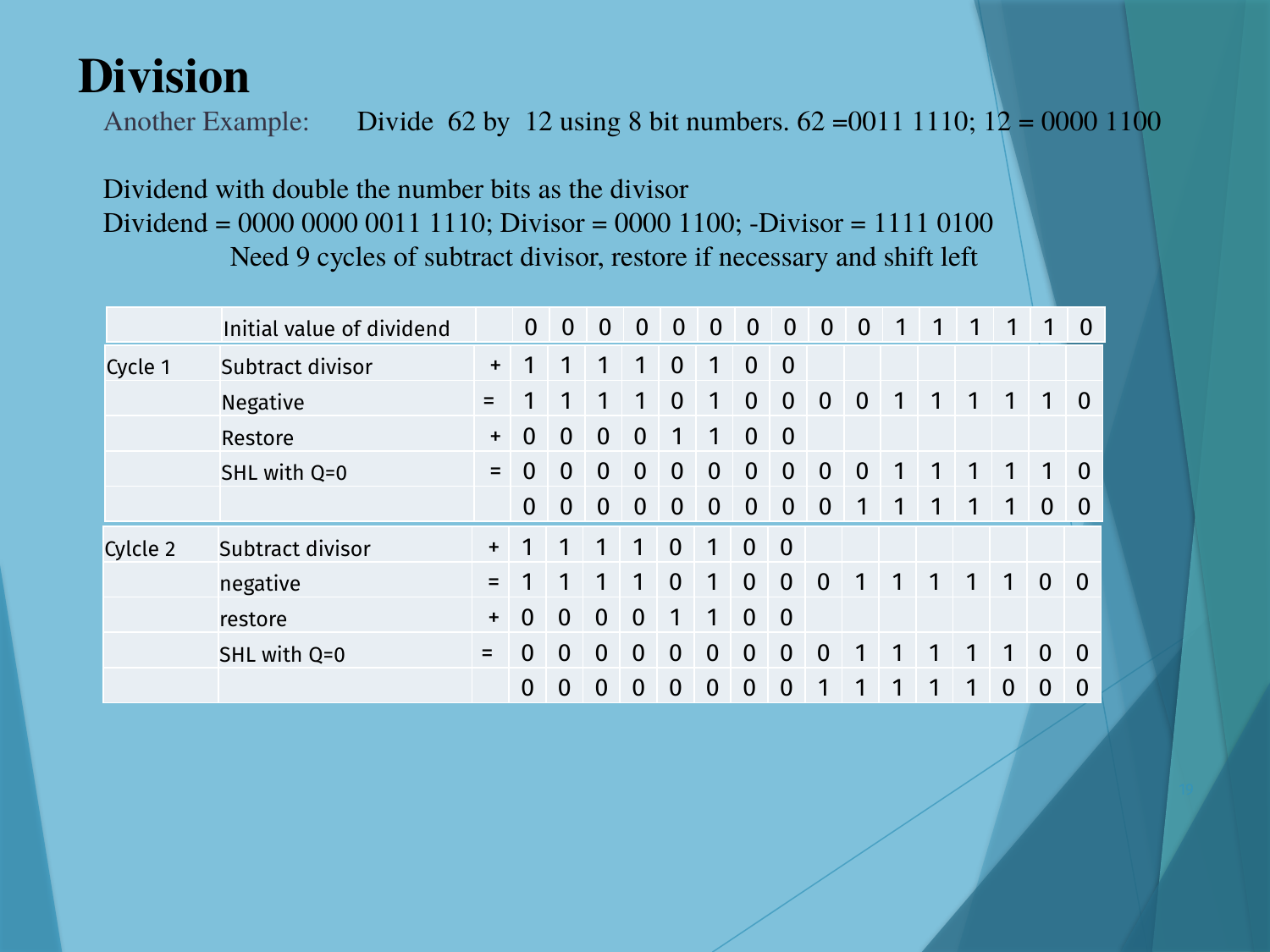

Division
Another Example:	Divide  62 by  12 using 8 bit numbers. 62 =0011 1110; 12 = 0000 1100

Dividend with double the number bits as the divisor
Dividend = 0000 0000 0011 1110; Divisor = 0000 1100; -Divisor = 1111 0100
	Need 9 cycles of subtract divisor, restore if necessary and shift left
|  | Initial value of dividend |  | 0 | 0 | 0 | 0 | 0 | 0 | 0 | 0 | 0 | 0 | 1 | 1 | 1 | 1 | 1 | 0 |
| --- | --- | --- | --- | --- | --- | --- | --- | --- | --- | --- | --- | --- | --- | --- | --- | --- | --- | --- |
| Cycle 1 | Subtract divisor | + | 1 | 1 | 1 | 1 | 0 | 1 | 0 | 0 |  |  |  |  |  |  |  |  |
| --- | --- | --- | --- | --- | --- | --- | --- | --- | --- | --- | --- | --- | --- | --- | --- | --- | --- | --- |
|  | Negative | = | 1 | 1 | 1 | 1 | 0 | 1 | 0 | 0 | 0 | 0 | 1 | 1 | 1 | 1 | 1 | 0 |
|  | Restore | + | 0 | 0 | 0 | 0 | 1 | 1 | 0 | 0 |  |  |  |  |  |  |  |  |
|  | SHL with Q=0 | = | 0 | 0 | 0 | 0 | 0 | 0 | 0 | 0 | 0 | 0 | 1 | 1 | 1 | 1 | 1 | 0 |
|  |  |  | 0 | 0 | 0 | 0 | 0 | 0 | 0 | 0 | 0 | 1 | 1 | 1 | 1 | 1 | 0 | 0 |
| Cylcle 2 | Subtract divisor | + | 1 | 1 | 1 | 1 | 0 | 1 | 0 | 0 |  |  |  |  |  |  |  |  |
| --- | --- | --- | --- | --- | --- | --- | --- | --- | --- | --- | --- | --- | --- | --- | --- | --- | --- | --- |
|  | negative | = | 1 | 1 | 1 | 1 | 0 | 1 | 0 | 0 | 0 | 1 | 1 | 1 | 1 | 1 | 0 | 0 |
|  | restore | + | 0 | 0 | 0 | 0 | 1 | 1 | 0 | 0 |  |  |  |  |  |  |  |  |
|  | SHL with Q=0 | = | 0 | 0 | 0 | 0 | 0 | 0 | 0 | 0 | 0 | 1 | 1 | 1 | 1 | 1 | 0 | 0 |
|  |  |  | 0 | 0 | 0 | 0 | 0 | 0 | 0 | 0 | 1 | 1 | 1 | 1 | 1 | 0 | 0 | 0 |
19